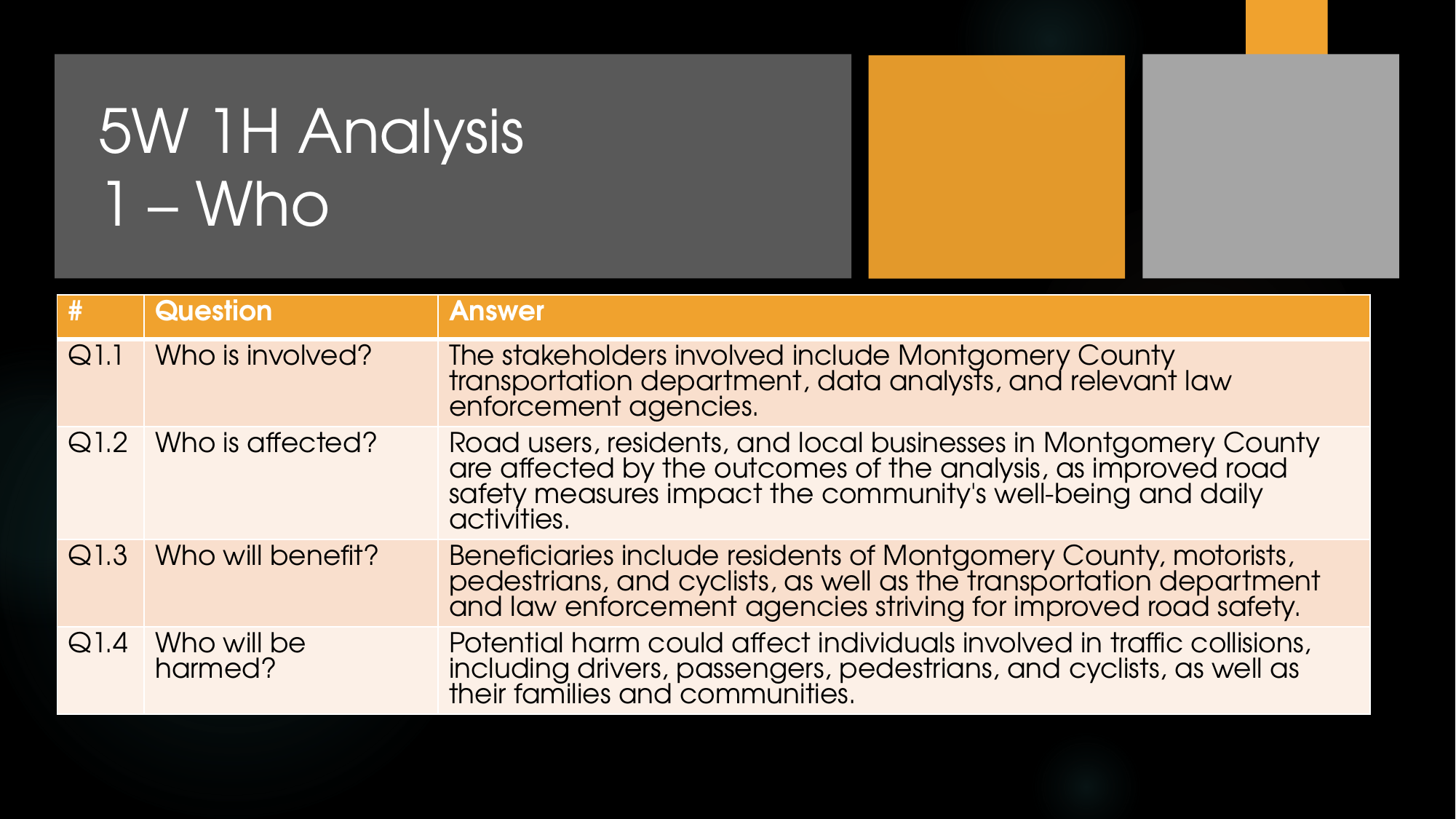

# 5W 1H Analysis 1 – Who
| # | Question | Answer |
| --- | --- | --- |
| Q1.1 | Who is involved? | The stakeholders involved include Montgomery County transportation department, data analysts, and relevant law enforcement agencies. |
| Q1.2 | Who is affected? | Road users, residents, and local businesses in Montgomery County are affected by the outcomes of the analysis, as improved road safety measures impact the community's well-being and daily activities. |
| Q1.3 | Who will benefit? | Beneficiaries include residents of Montgomery County, motorists, pedestrians, and cyclists, as well as the transportation department and law enforcement agencies striving for improved road safety. |
| Q1.4 | Who will be harmed? | Potential harm could affect individuals involved in traffic collisions, including drivers, passengers, pedestrians, and cyclists, as well as their families and communities. |